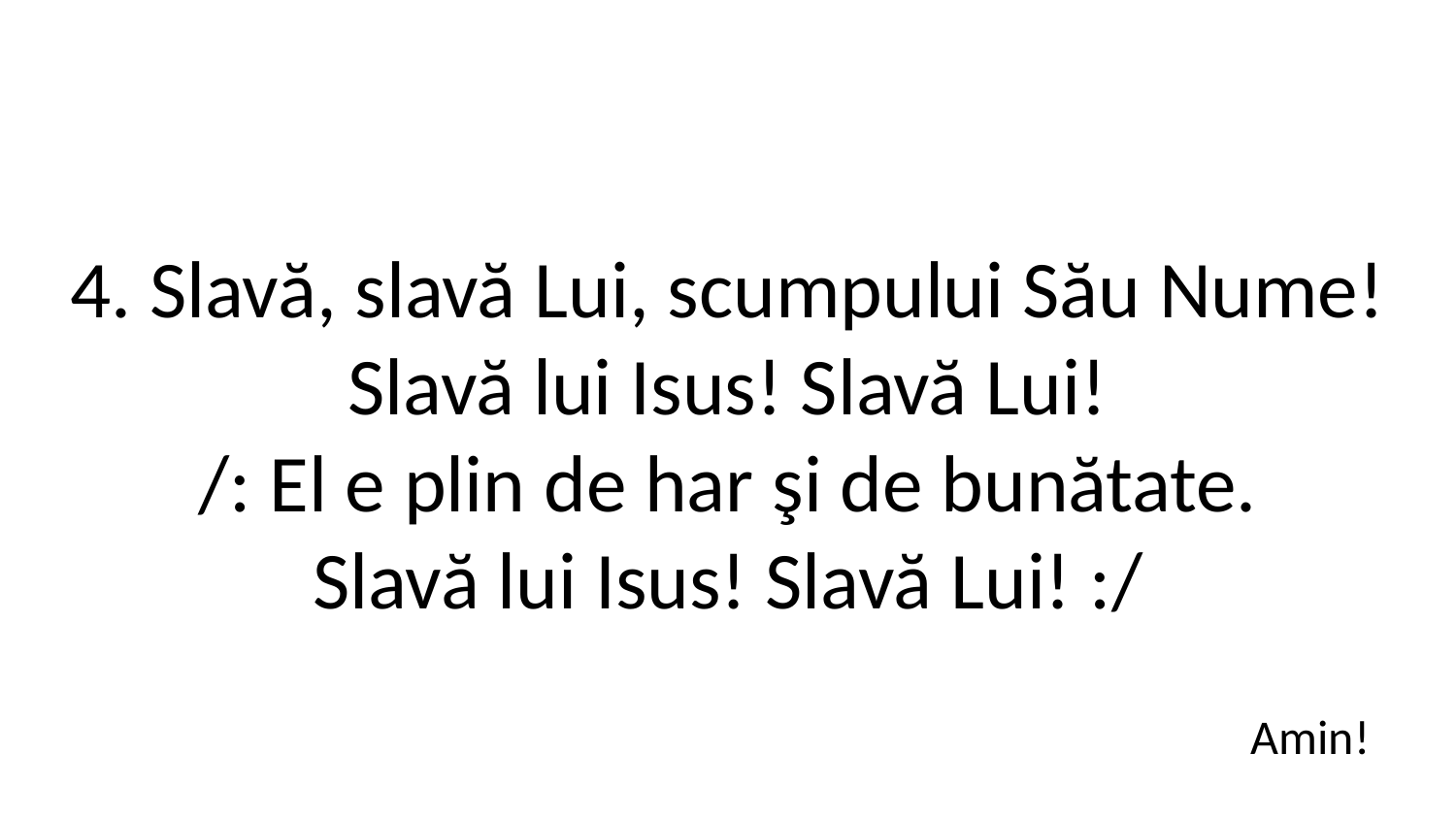

4. Slavă, slavă Lui, scumpului Său Nume!
Slavă lui Isus! Slavă Lui!
/: El e plin de har şi de bunătate.
Slavă lui Isus! Slavă Lui! :/

Amin!